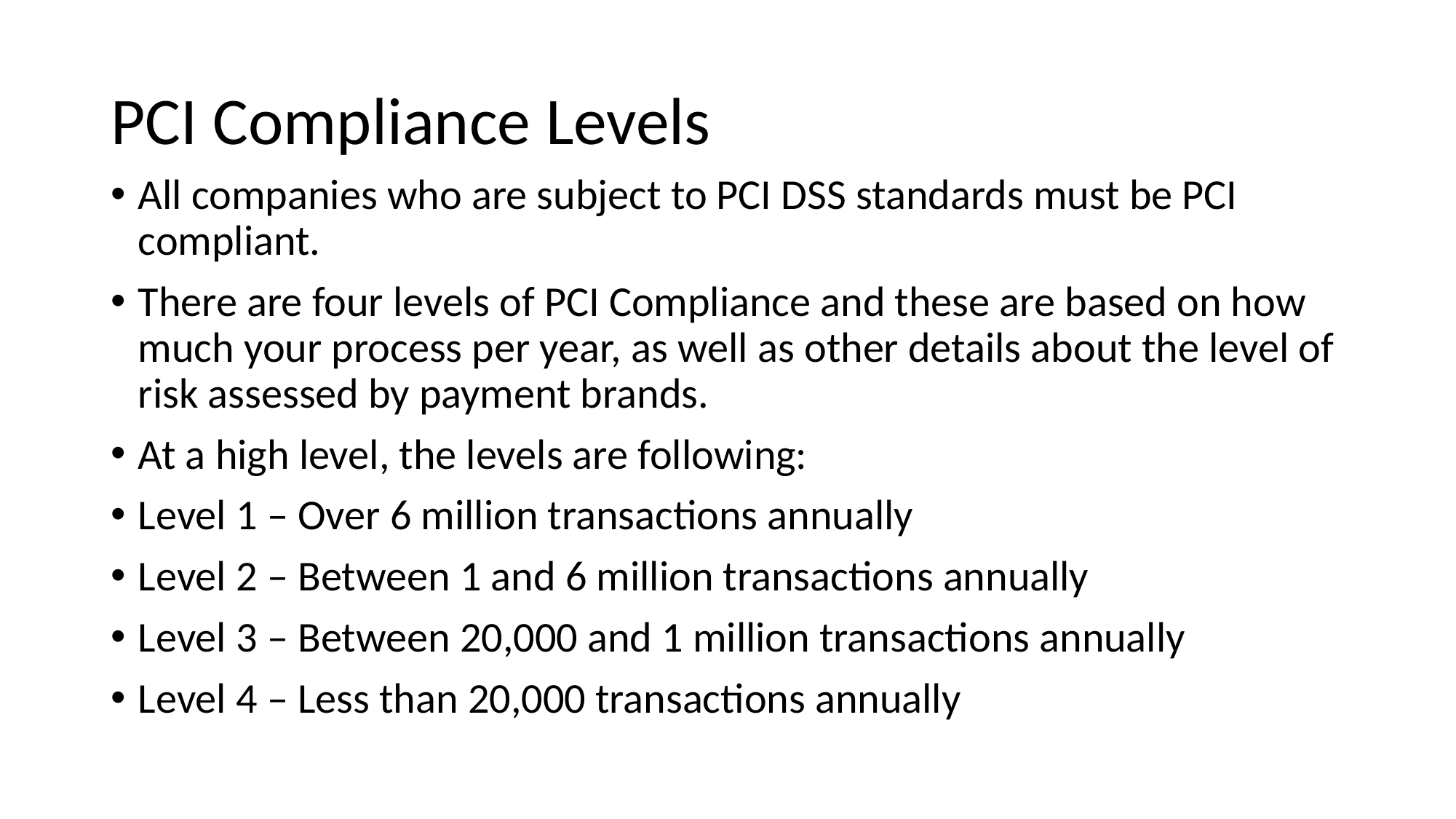

# PCI Compliance Levels
All companies who are subject to PCI DSS standards must be PCI compliant.
There are four levels of PCI Compliance and these are based on how much your process per year, as well as other details about the level of risk assessed by payment brands.
At a high level, the levels are following:
Level 1 – Over 6 million transactions annually
Level 2 – Between 1 and 6 million transactions annually
Level 3 – Between 20,000 and 1 million transactions annually
Level 4 – Less than 20,000 transactions annually